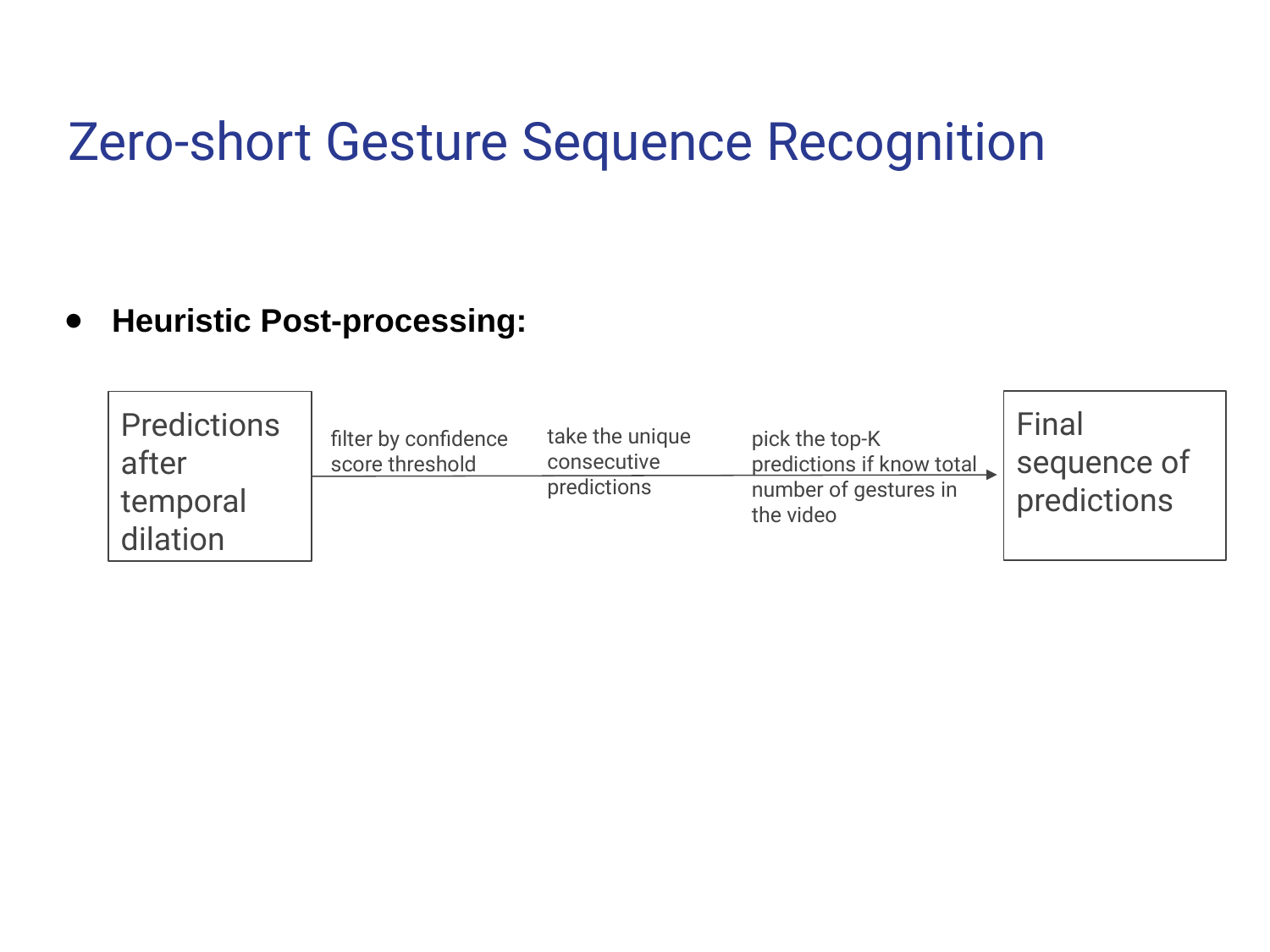

# Zero-short Gesture Sequence Recognition

Heuristic Post-processing:

Final sequence of predictions
Predictions after temporal dilation
take the unique consecutive predictions
filter by confidence score threshold
pick the top-K predictions if know total number of gestures in the video